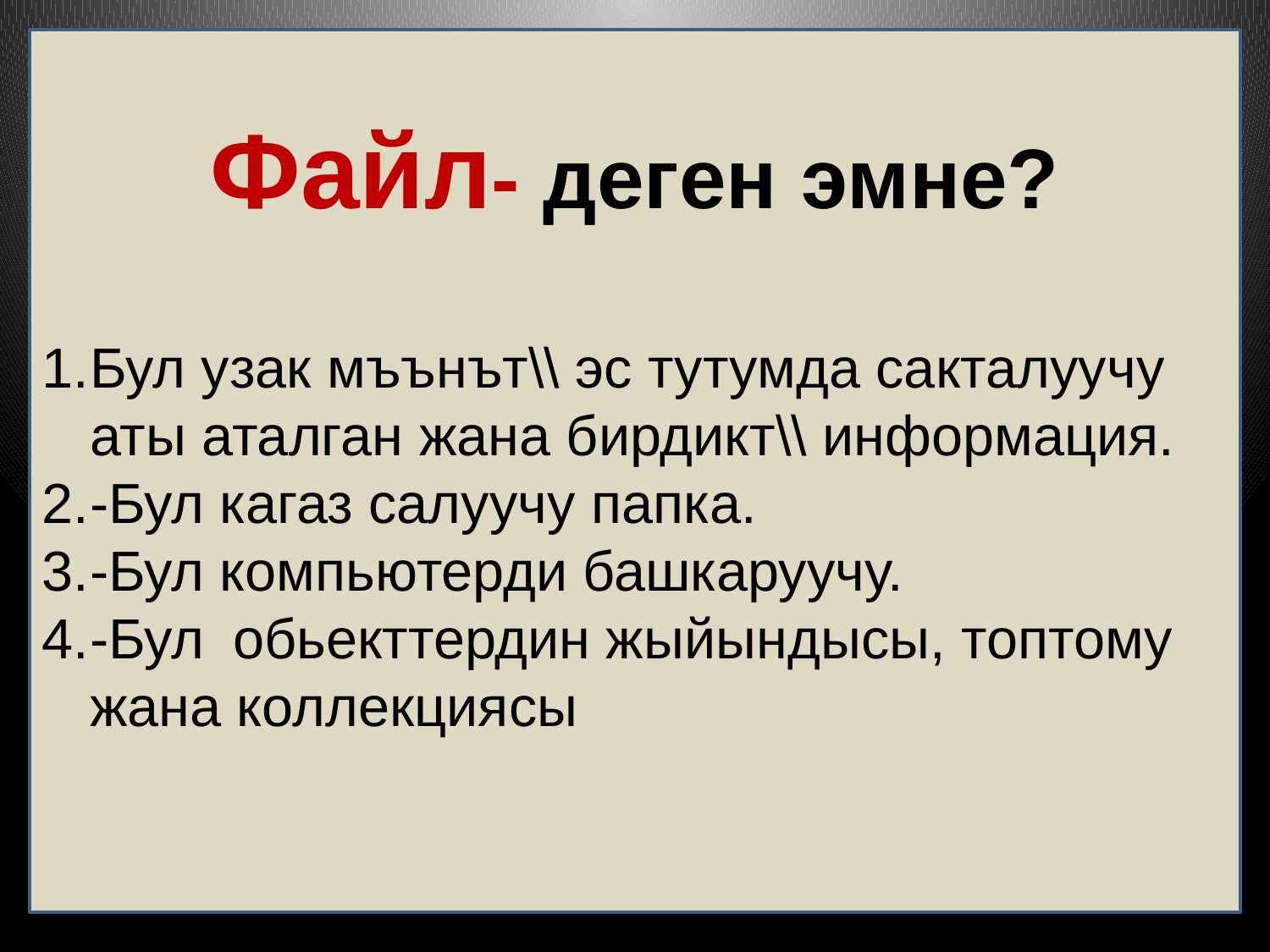

Файл- деген эмне?

Бул узак мъънът\\ эс тутумда сакталуучу аты аталган жана бирдикт\\ информация.
-Бул кагаз салуучу папка.
-Бул компьютерди башкаруучу.
-Бул  обьекттердин жыйындысы, топтому жана коллекциясы